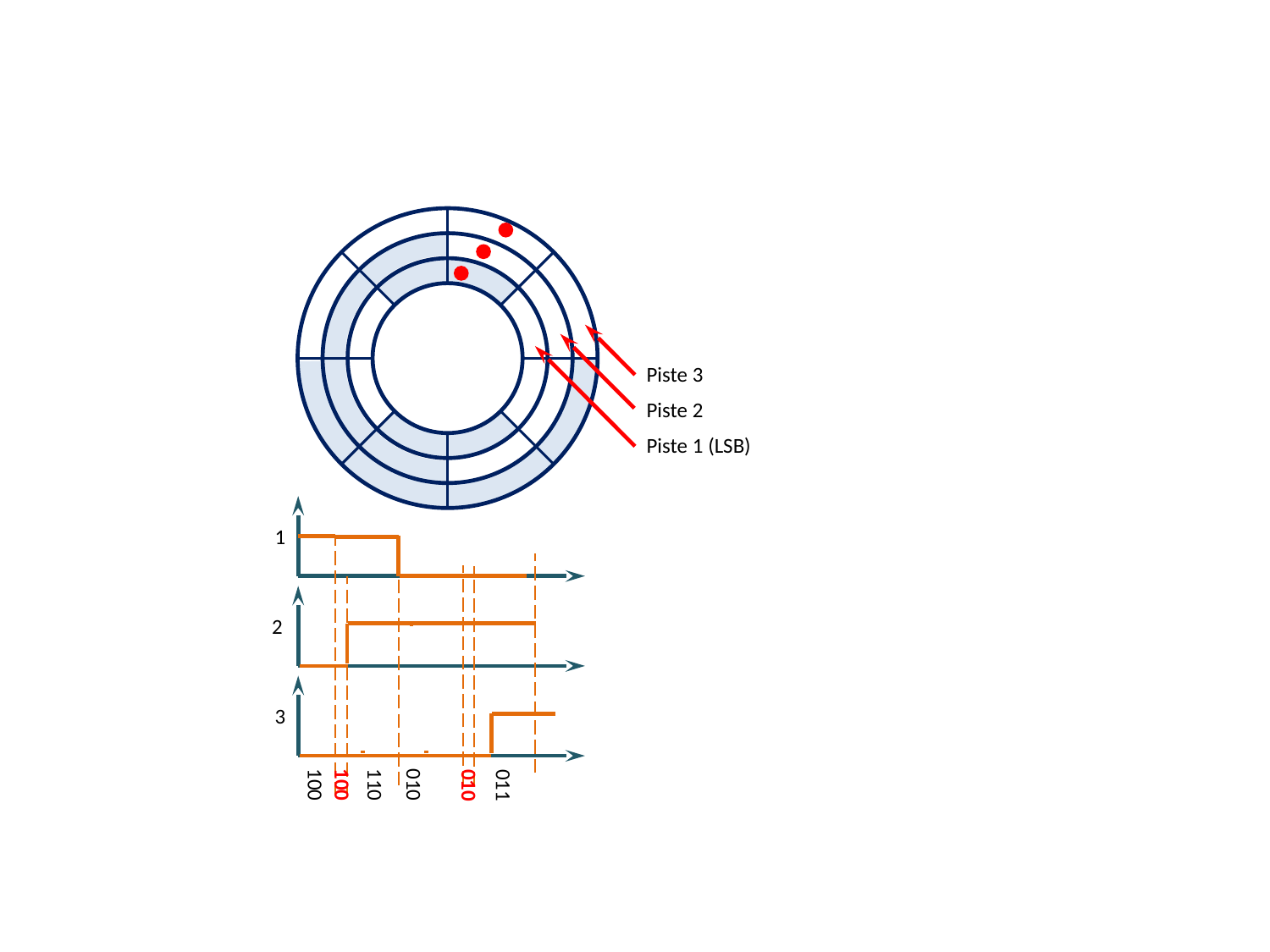

Piste 3
Piste 2
Piste 1 (LSB)
1
2
3
100
010
100
110
010
011